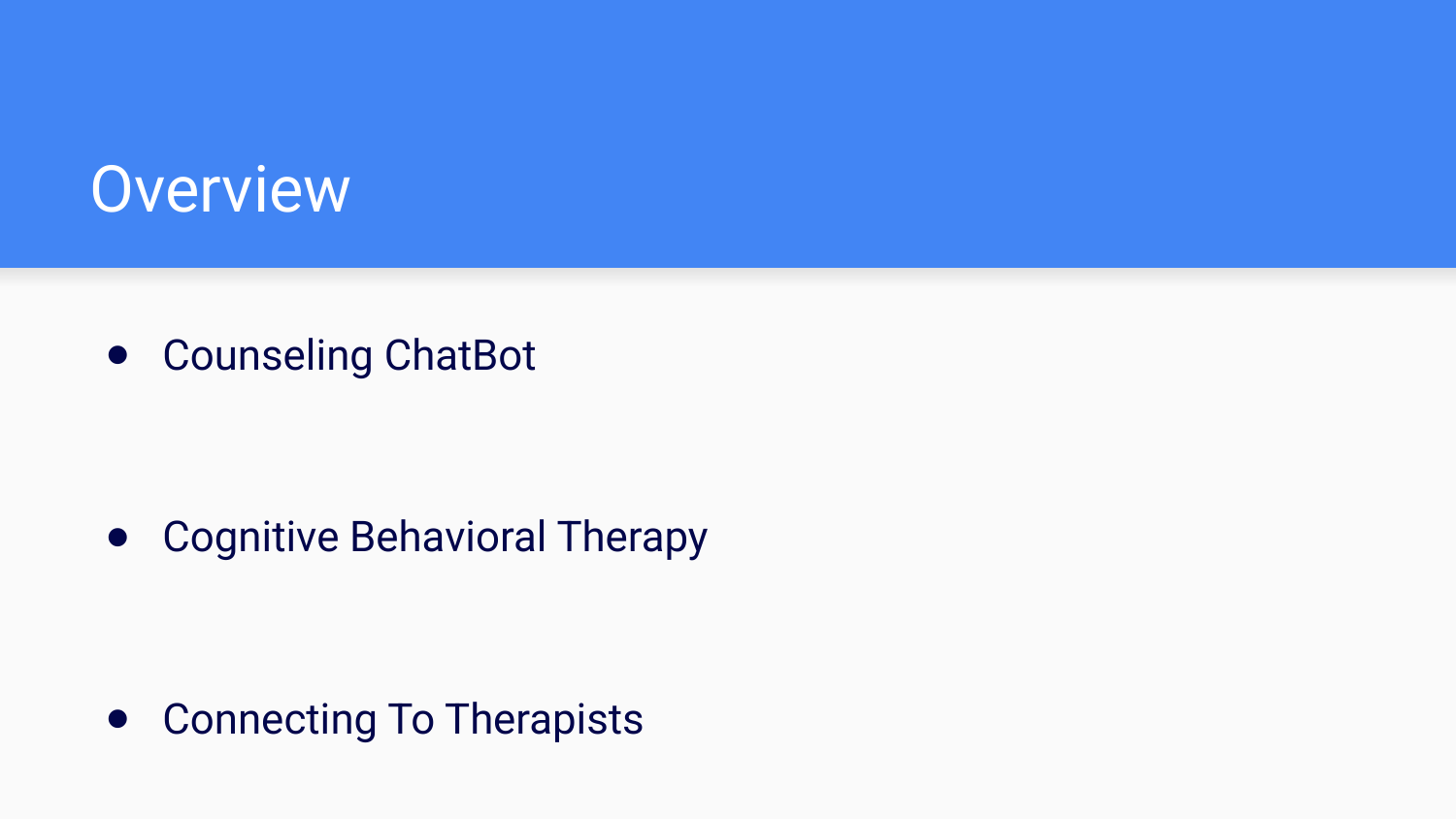

# Overview
Counseling ChatBot

Cognitive Behavioral Therapy

Connecting To Therapists